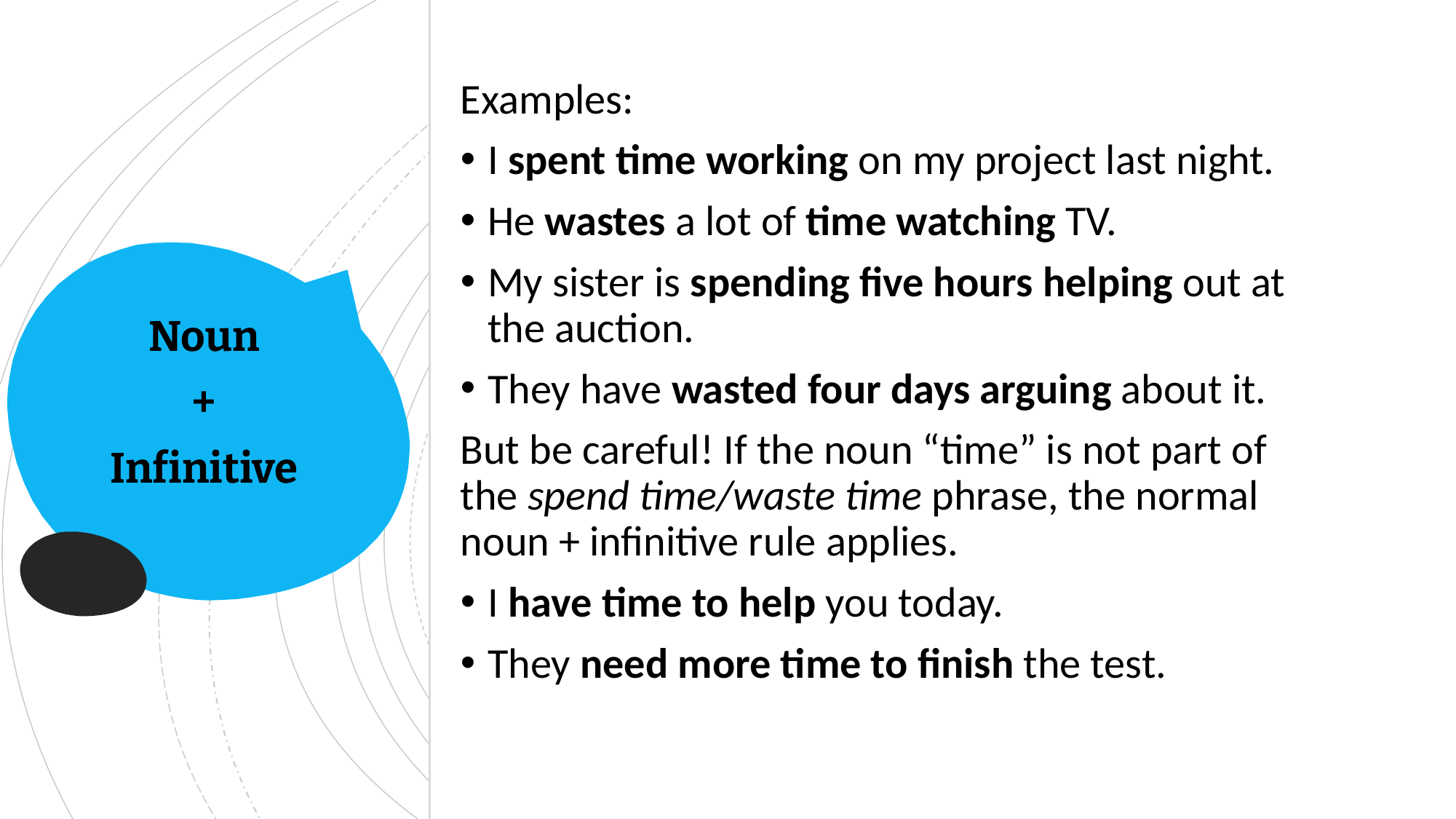

Examples:
I spent time working on my project last night.
He wastes a lot of time watching TV.
My sister is spending five hours helping out at the auction.
They have wasted four days arguing about it.
But be careful! If the noun “time” is not part of the spend time/waste time phrase, the normal noun + infinitive rule applies.
I have time to help you today.
They need more time to finish the test.

Noun
+
Infinitive